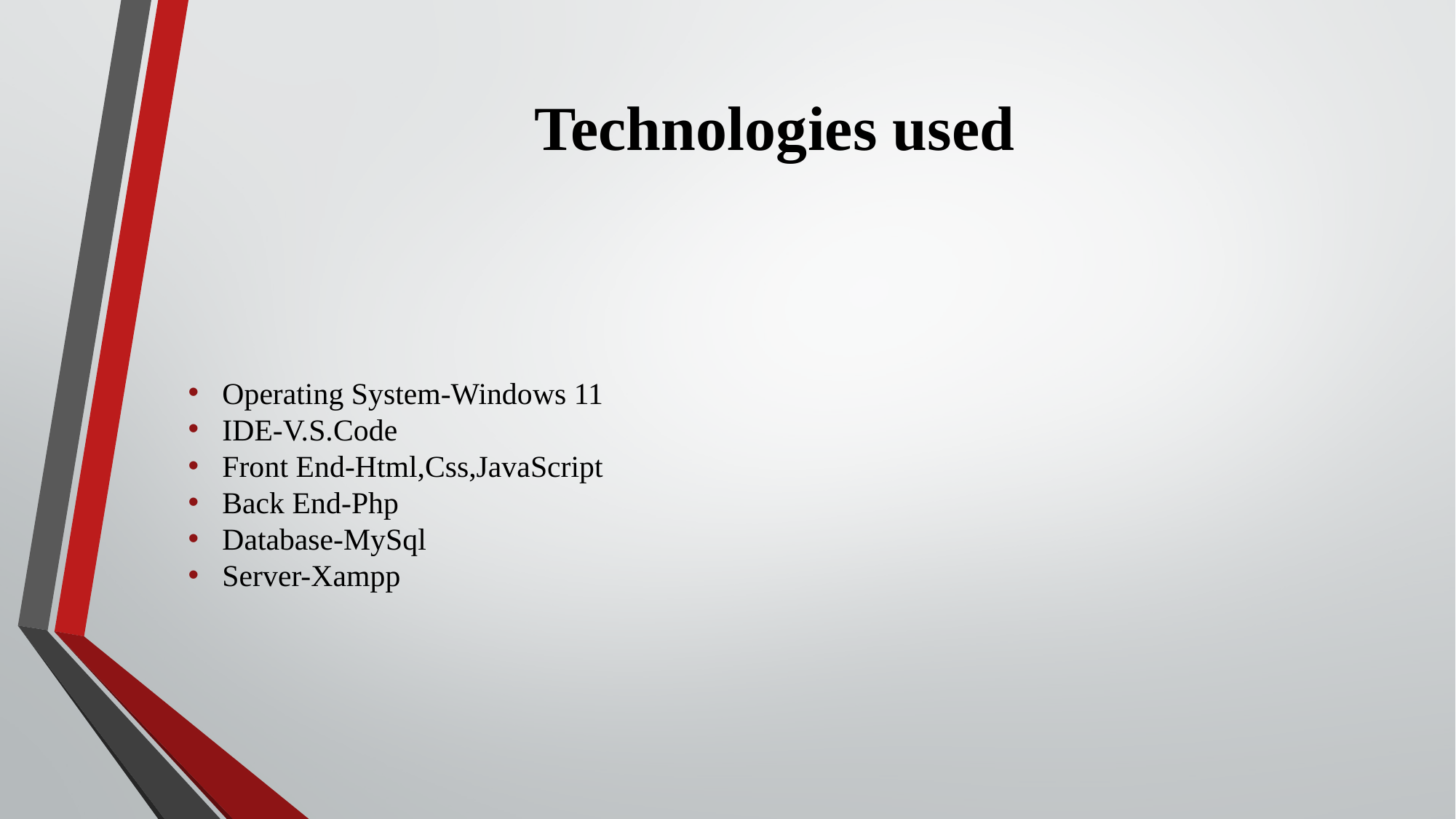

# Technologies used
Operating System-Windows 11
IDE-V.S.Code
Front End-Html,Css,JavaScript
Back End-Php
Database-MySql
Server-Xampp